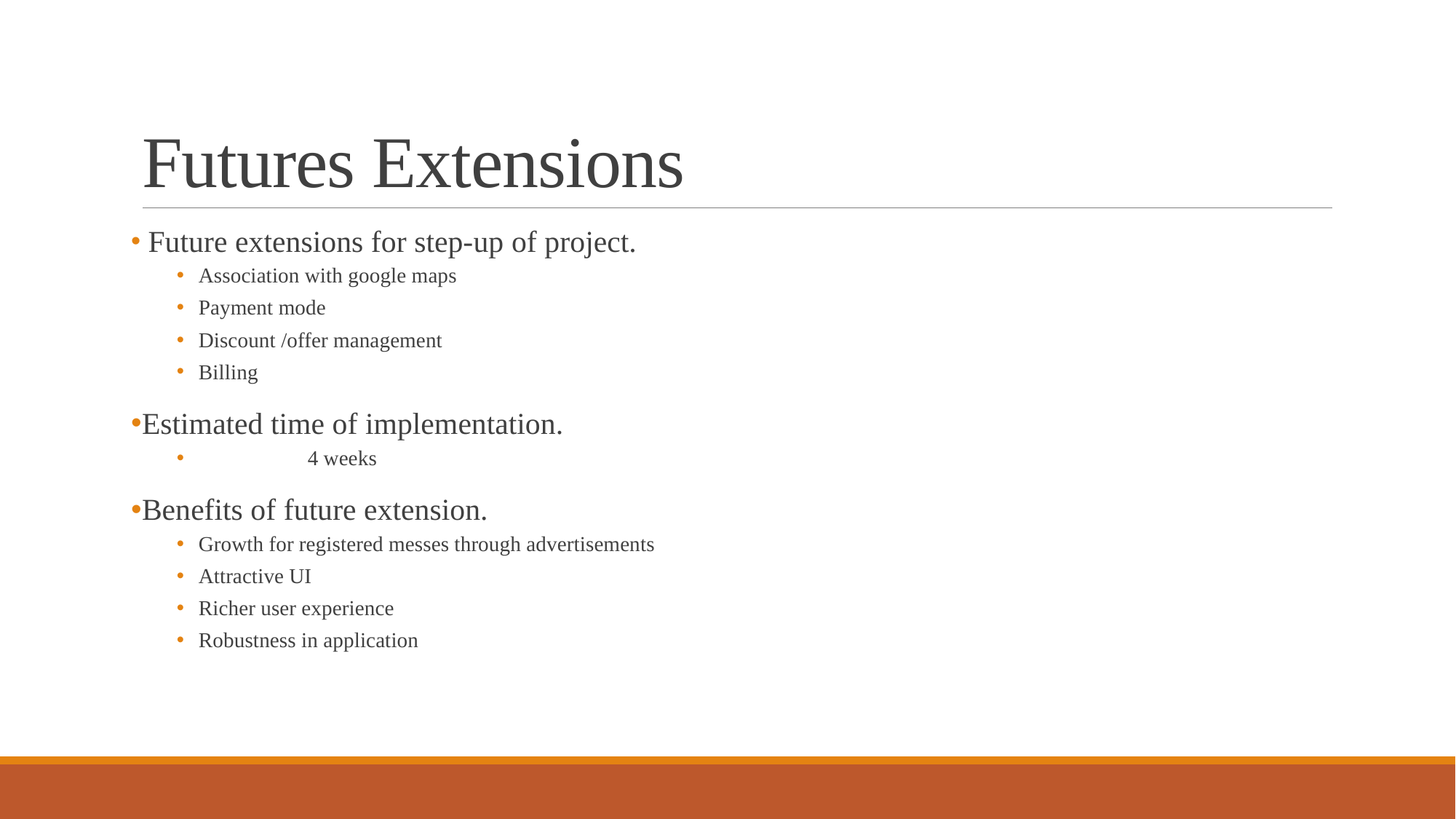

# Futures Extensions
 Future extensions for step-up of project.
Association with google maps
Payment mode
Discount /offer management
Billing
Estimated time of implementation.
	4 weeks
Benefits of future extension.
Growth for registered messes through advertisements
Attractive UI
Richer user experience
Robustness in application